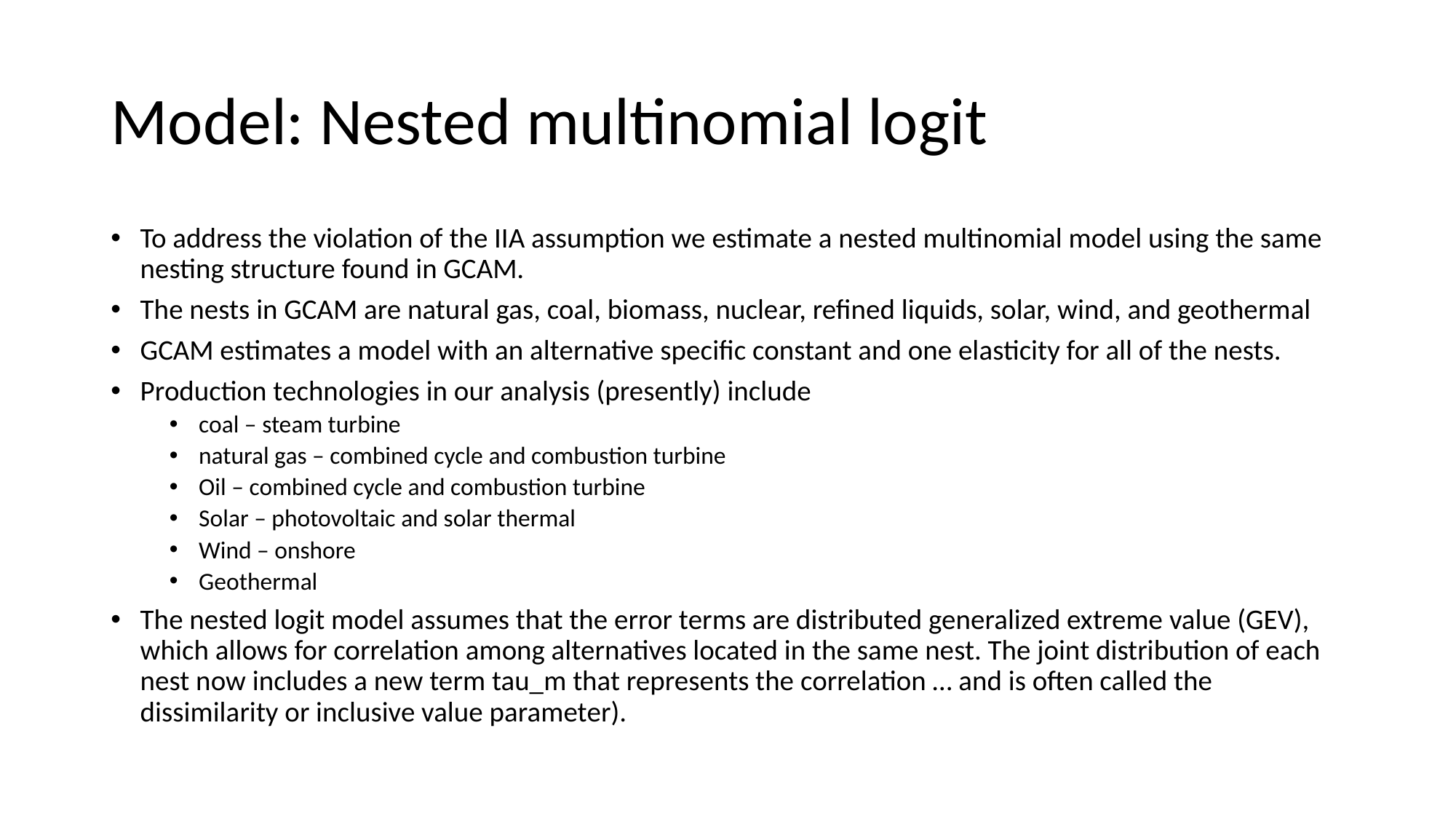

# Model: Nested multinomial logit
To address the violation of the IIA assumption we estimate a nested multinomial model using the same nesting structure found in GCAM.
The nests in GCAM are natural gas, coal, biomass, nuclear, refined liquids, solar, wind, and geothermal
GCAM estimates a model with an alternative specific constant and one elasticity for all of the nests.
Production technologies in our analysis (presently) include
coal – steam turbine
natural gas – combined cycle and combustion turbine
Oil – combined cycle and combustion turbine
Solar – photovoltaic and solar thermal
Wind – onshore
Geothermal
The nested logit model assumes that the error terms are distributed generalized extreme value (GEV), which allows for correlation among alternatives located in the same nest. The joint distribution of each nest now includes a new term tau_m that represents the correlation … and is often called the dissimilarity or inclusive value parameter).